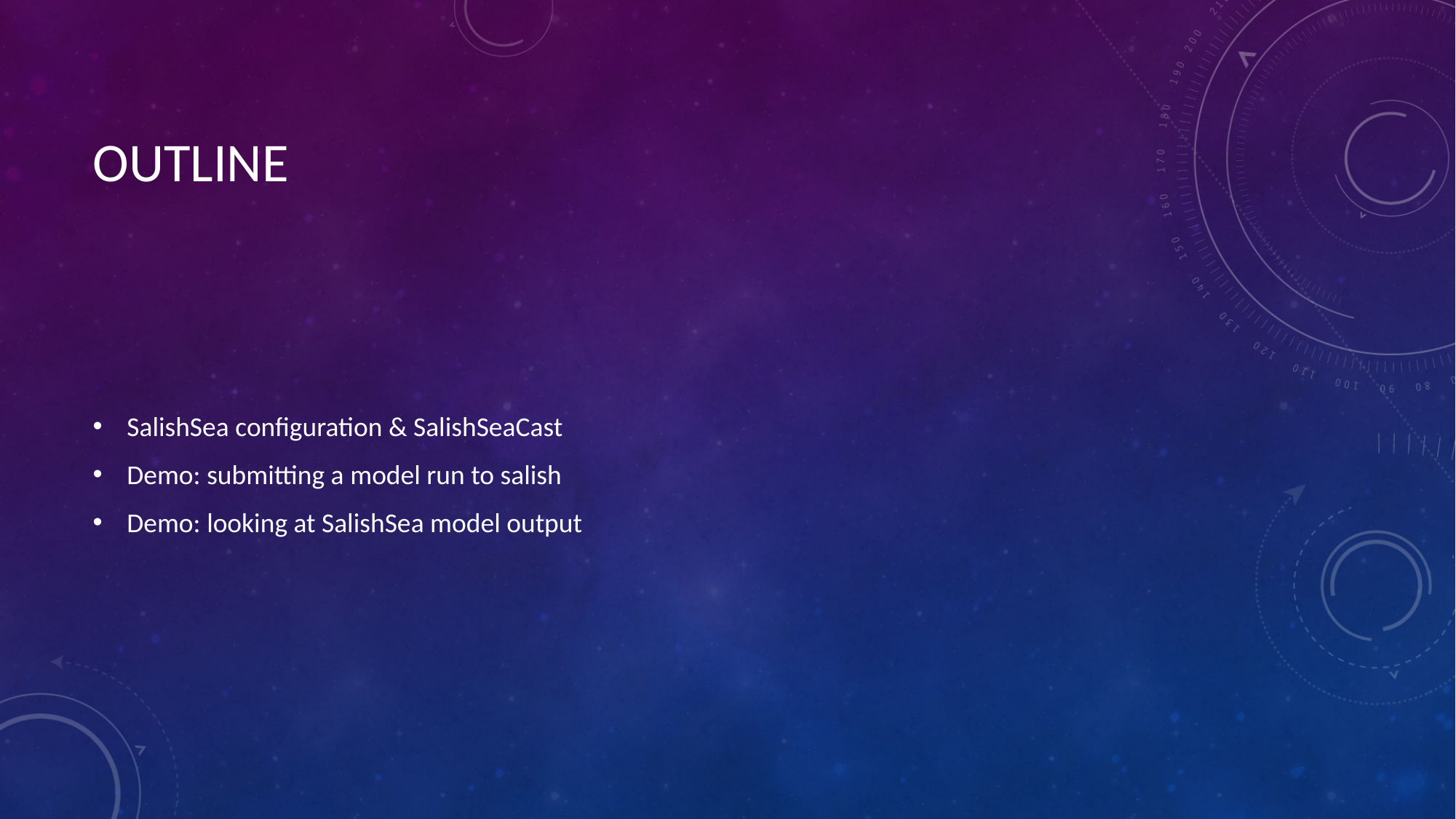

# Outline
SalishSea configuration & SalishSeaCast
Demo: submitting a model run to salish
Demo: looking at SalishSea model output